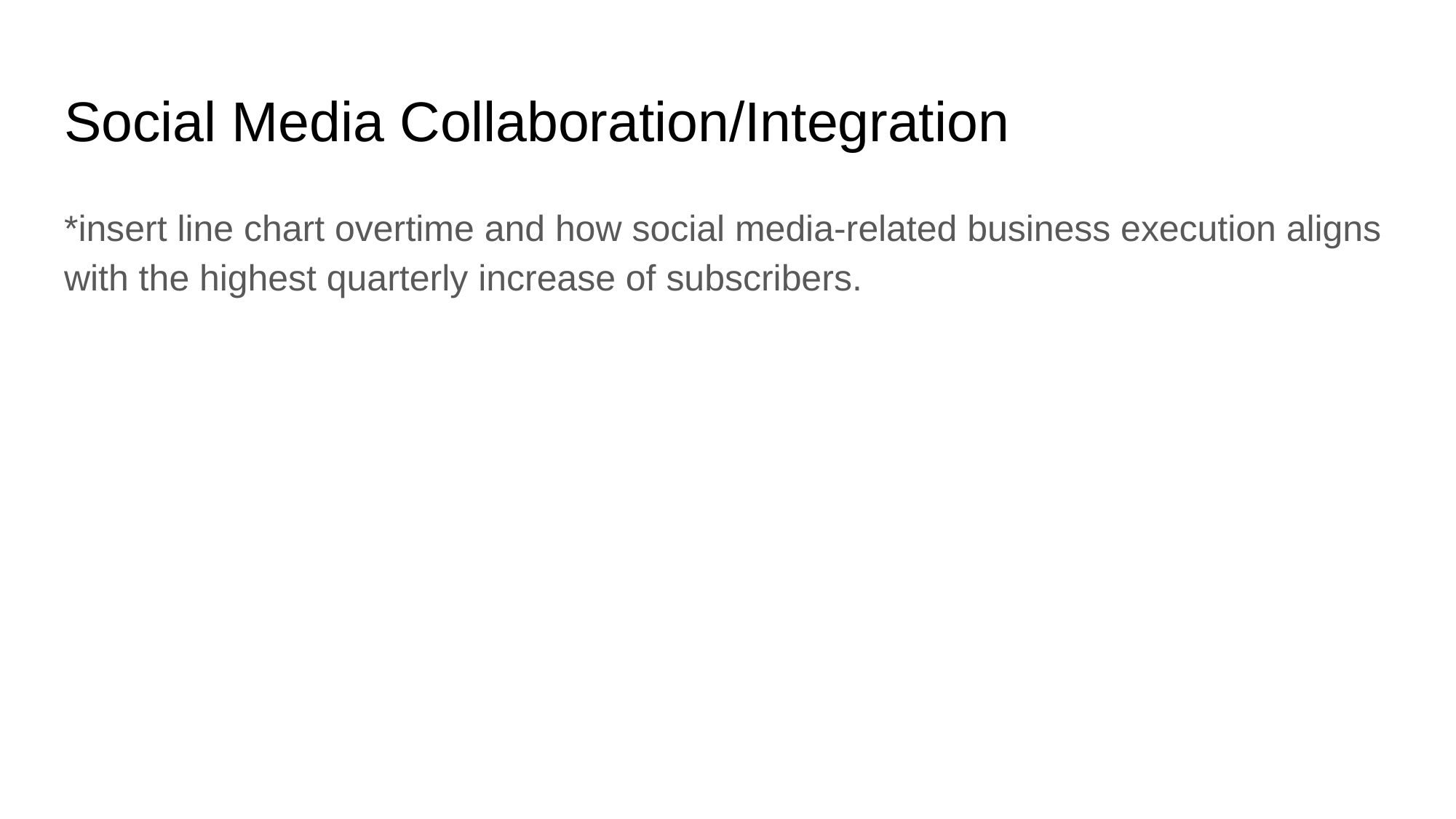

# Social Media Collaboration/Integration
*insert line chart overtime and how social media-related business execution aligns with the highest quarterly increase of subscribers.